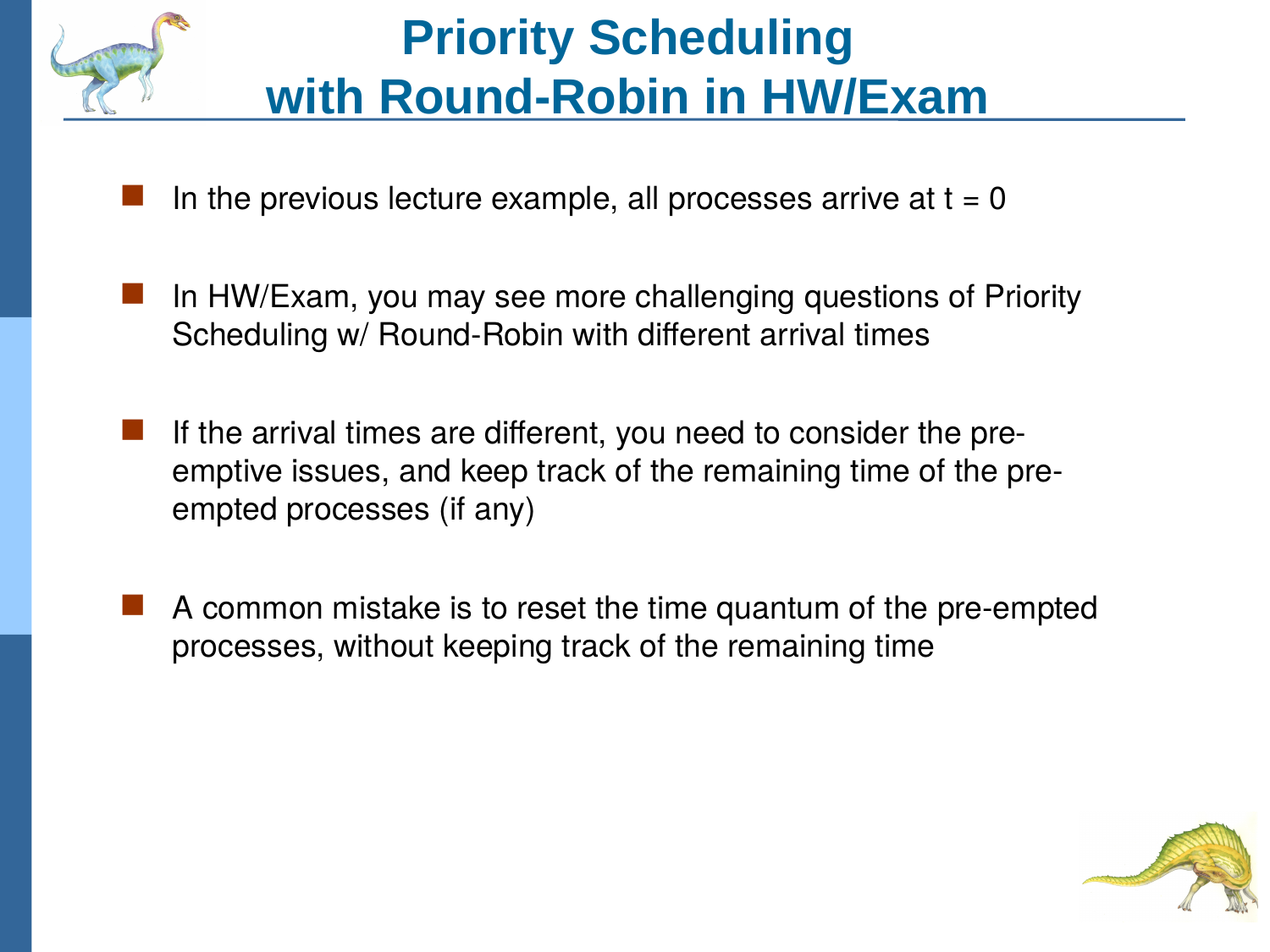

# Priority Scheduling with Round-Robin in HW/Exam
In the previous lecture example, all processes arrive at t = 0

In HW/Exam, you may see more challenging questions of Priority Scheduling w/ Round-Robin with different arrival times

If the arrival times are different, you need to consider the pre-emptive issues, and keep track of the remaining time of the pre-empted processes (if any)

A common mistake is to reset the time quantum of the pre-empted processes, without keeping track of the remaining time